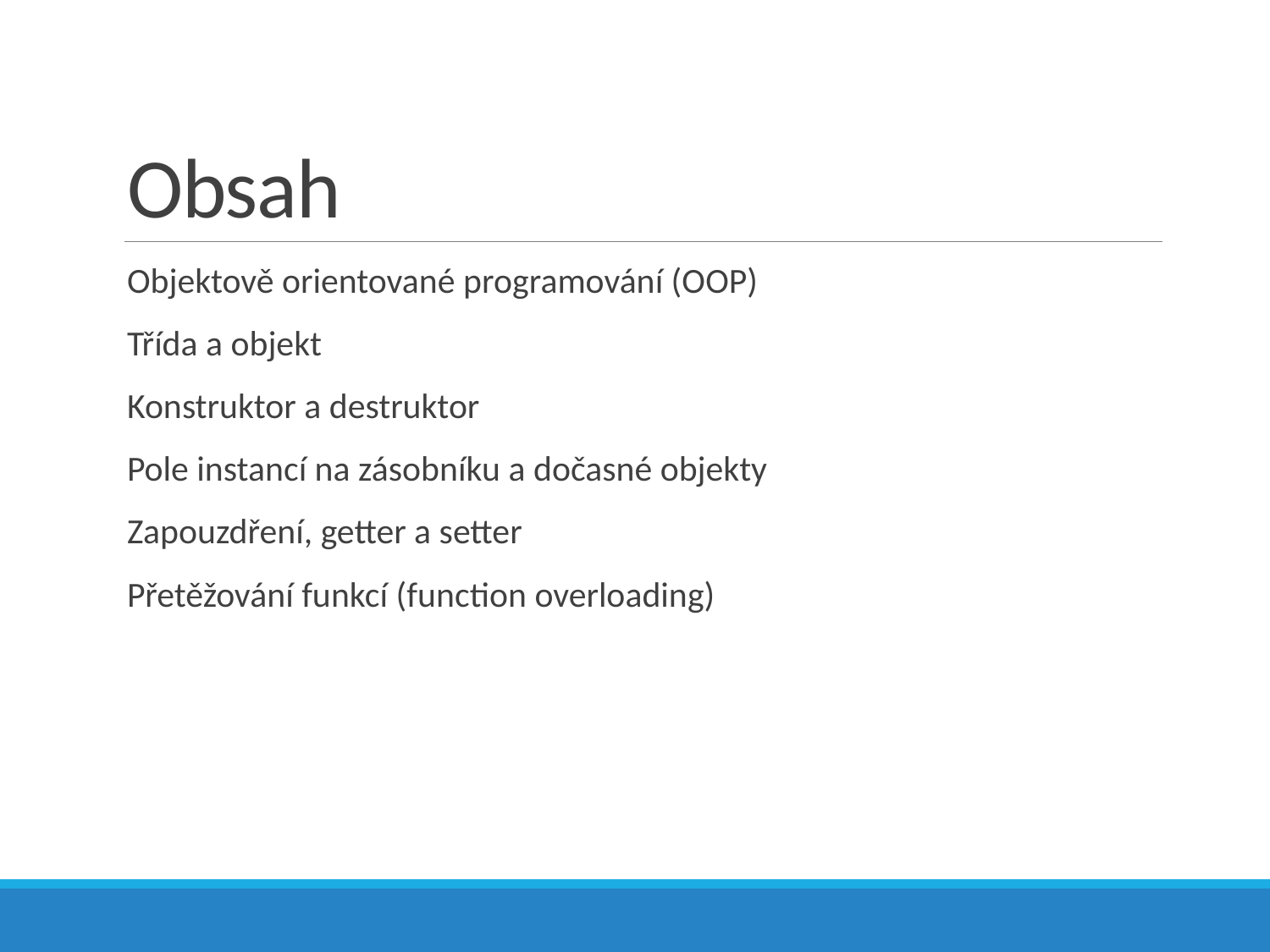

# Obsah
Objektově orientované programování (OOP)
Třída a objekt
Konstruktor a destruktor
Pole instancí na zásobníku a dočasné objekty
Zapouzdření, getter a setter
Přetěžování funkcí (function overloading)